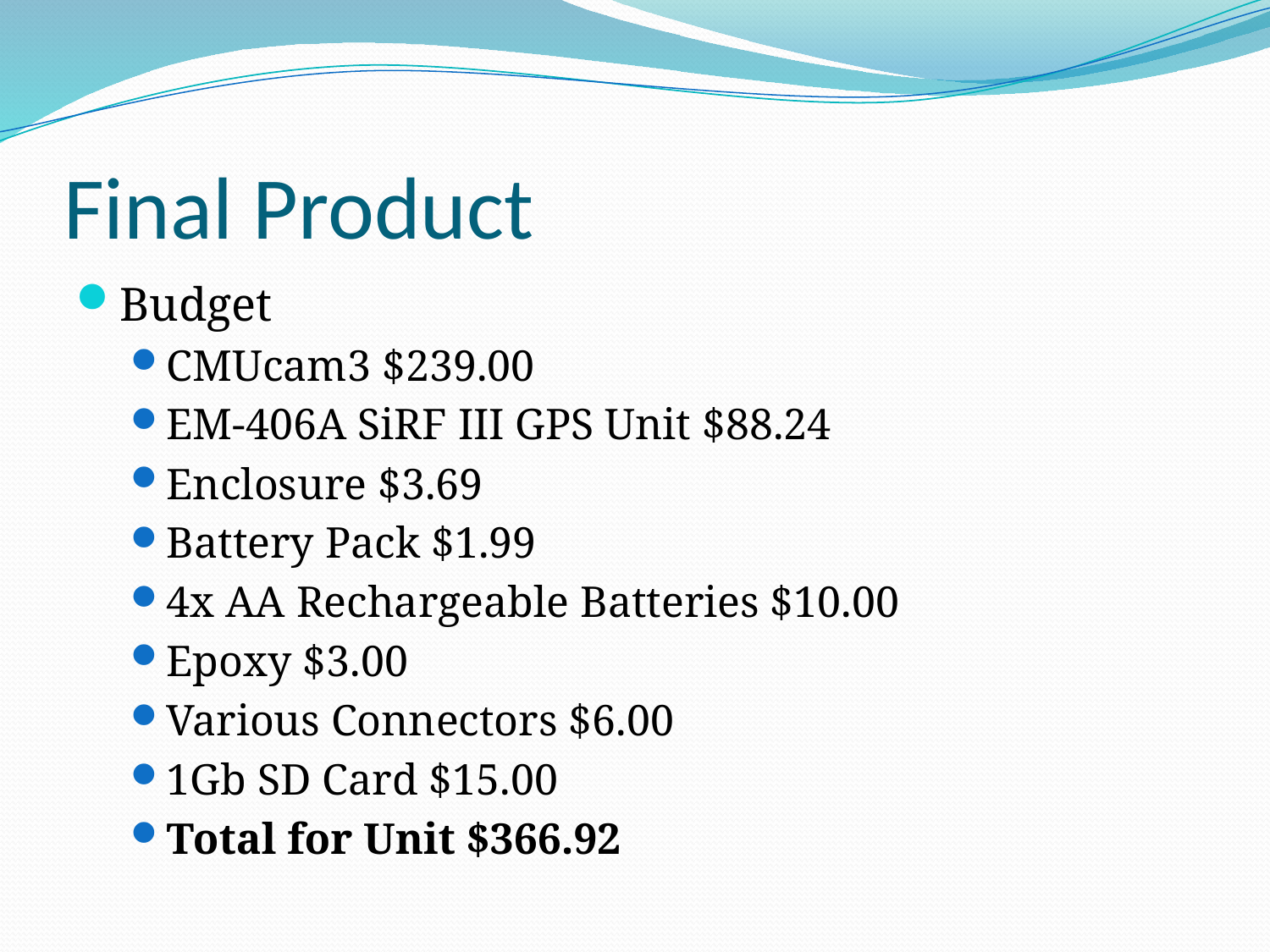

# Final Product
Budget
CMUcam3 $239.00
EM-406A SiRF III GPS Unit $88.24
Enclosure $3.69
Battery Pack $1.99
4x AA Rechargeable Batteries $10.00
Epoxy $3.00
Various Connectors $6.00
1Gb SD Card $15.00
Total for Unit $366.92